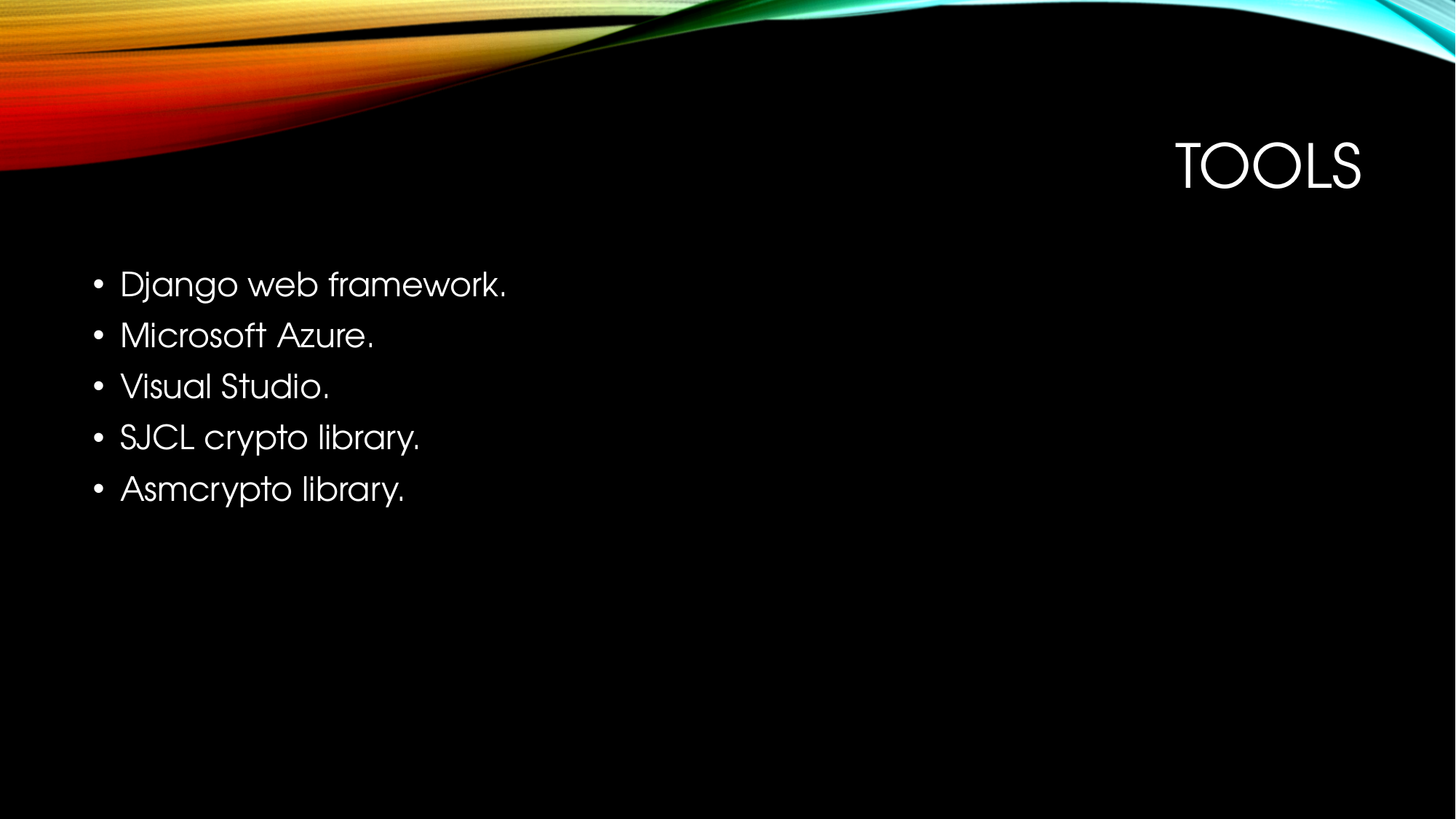

# Tools
Django web framework.
Microsoft Azure.
Visual Studio.
SJCL crypto library.
Asmcrypto library.